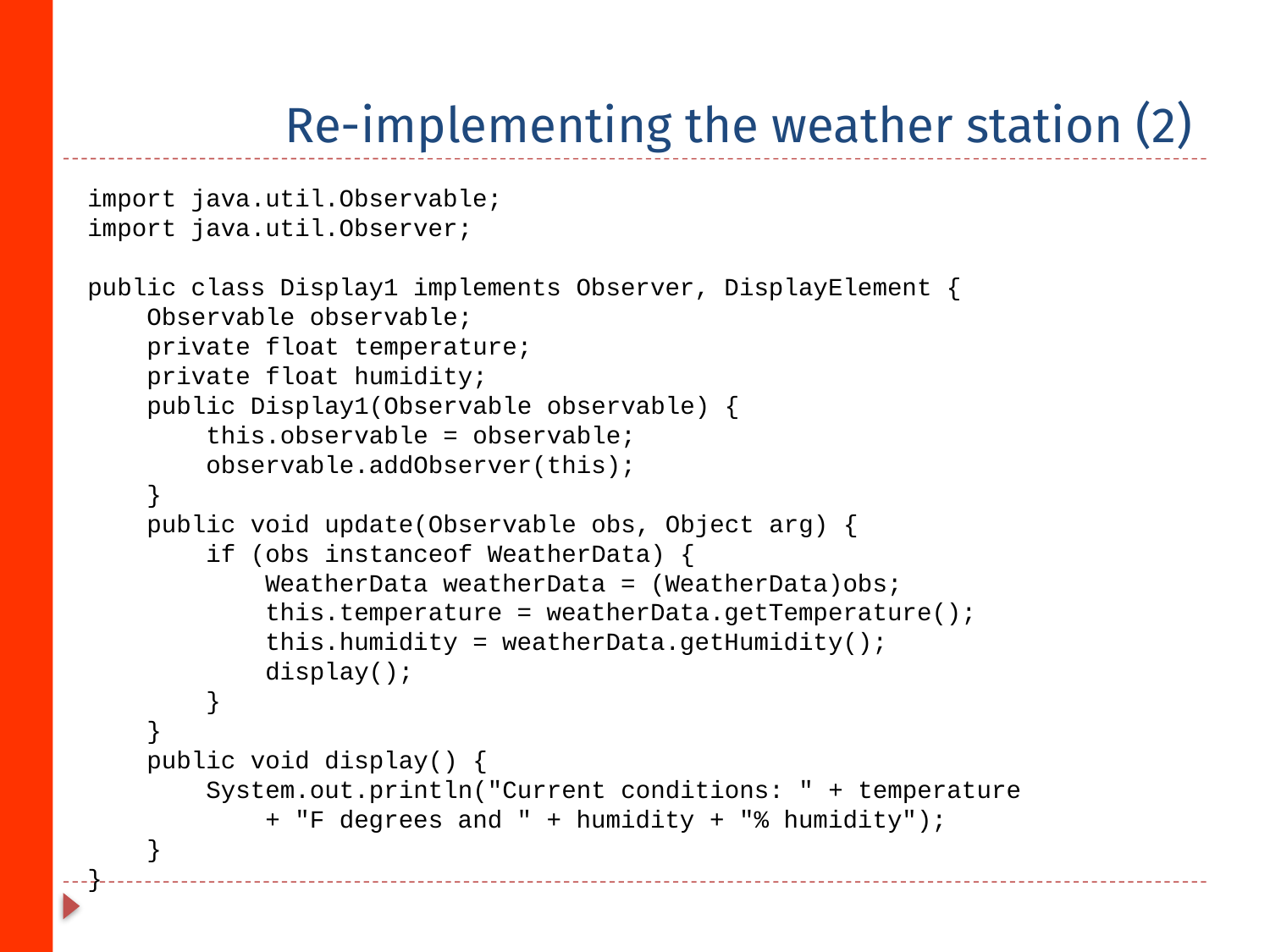

# Re-implementing the weather station (2)
import java.util.Observable;
import java.util.Observer;

public class Display1 implements Observer, DisplayElement {
    Observable observable;
    private float temperature;
    private float humidity;
    public Display1(Observable observable) {
        this.observable = observable;
        observable.addObserver(this);
    }
    public void update(Observable obs, Object arg) {
        if (obs instanceof WeatherData) {
            WeatherData weatherData = (WeatherData)obs;
            this.temperature = weatherData.getTemperature();
            this.humidity = weatherData.getHumidity();
            display();
        }
    }
    public void display() {
        System.out.println("Current conditions: " + temperature
            + "F degrees and " + humidity + "% humidity");
    }
}